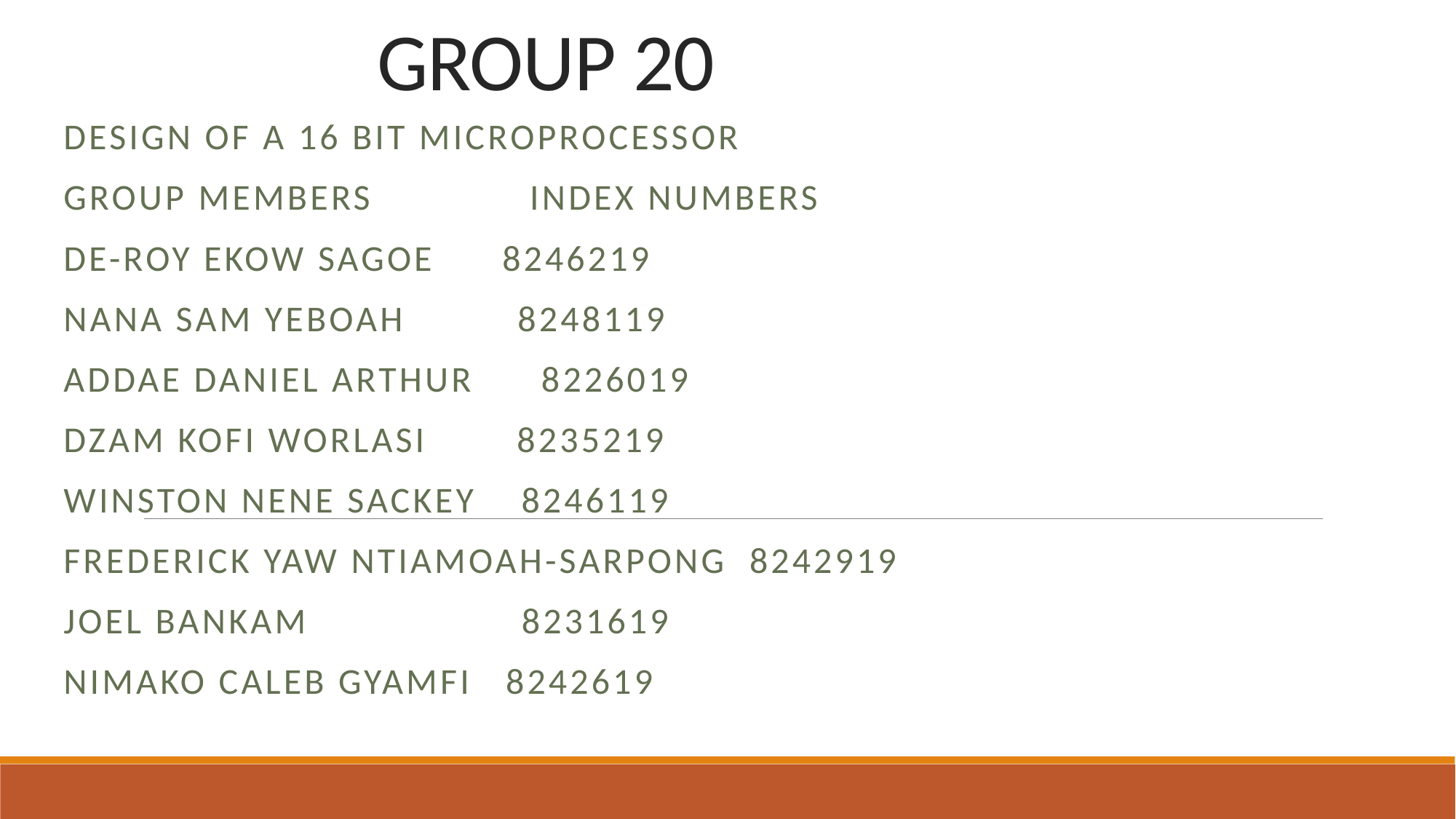

# GROUP 20
DESIGN OF A 16 BIT MICROPROCESSOR
GROUP MEMBERS              INDEX NUMBERS
DE-ROY EKOW SAGOE      8246219
NANA SAM YEBOAH          8248119
ADDAE DANIEL ARTHUR      8226019
DZAM KOFI WORLASI        8235219
WINSTON NENE SACKEY    8246119
FREDERICK YAW NTIAMOAH-SARPONG  8242919
JOEL BANKAM                   8231619
NIMAKO CALEB GYAMFI   8242619